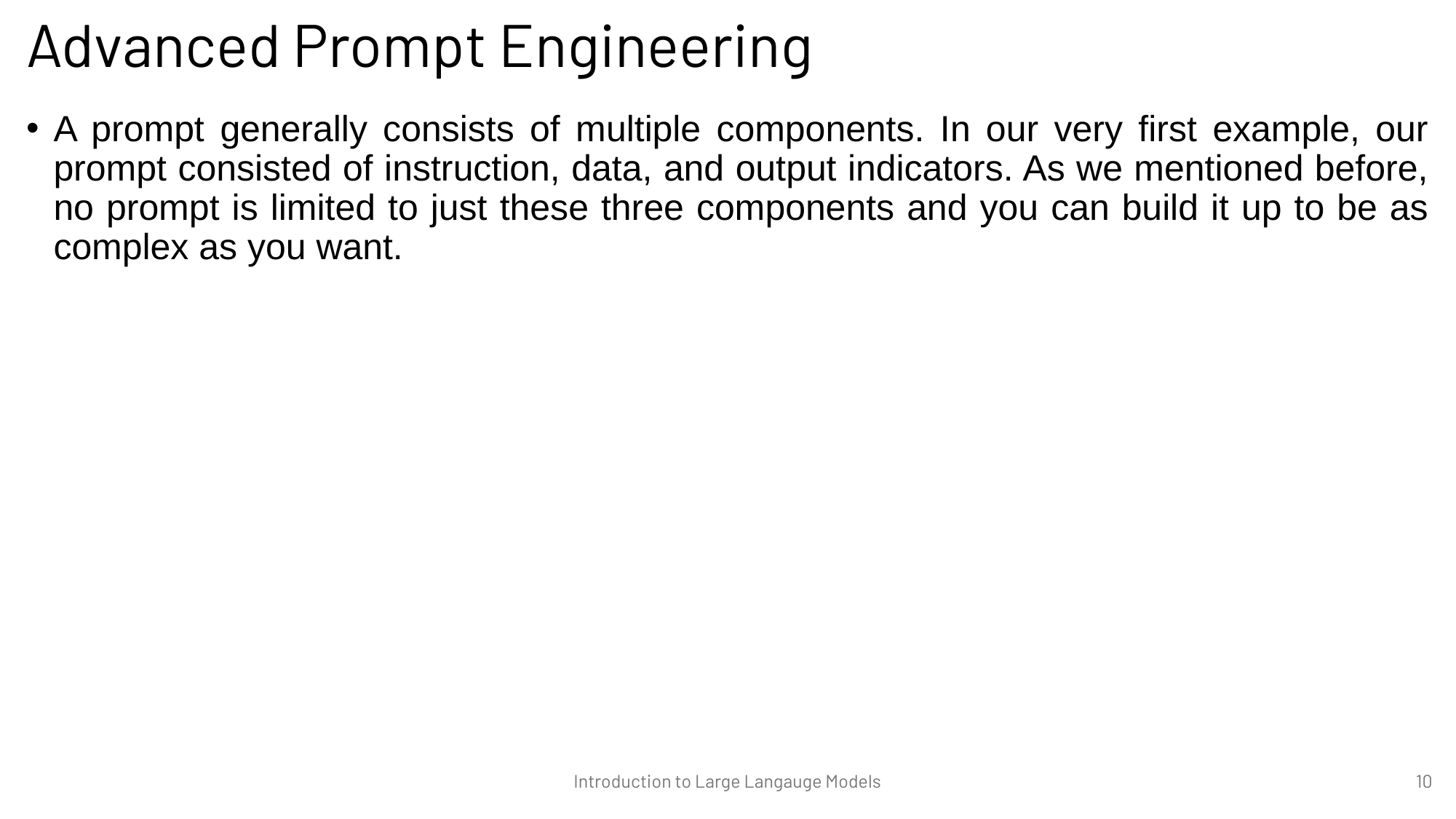

# Advanced Prompt Engineering
A prompt generally consists of multiple components. In our very first example, our prompt consisted of instruction, data, and output indicators. As we mentioned before, no prompt is limited to just these three components and you can build it up to be as complex as you want.

Introduction to Large Langauge Models
10